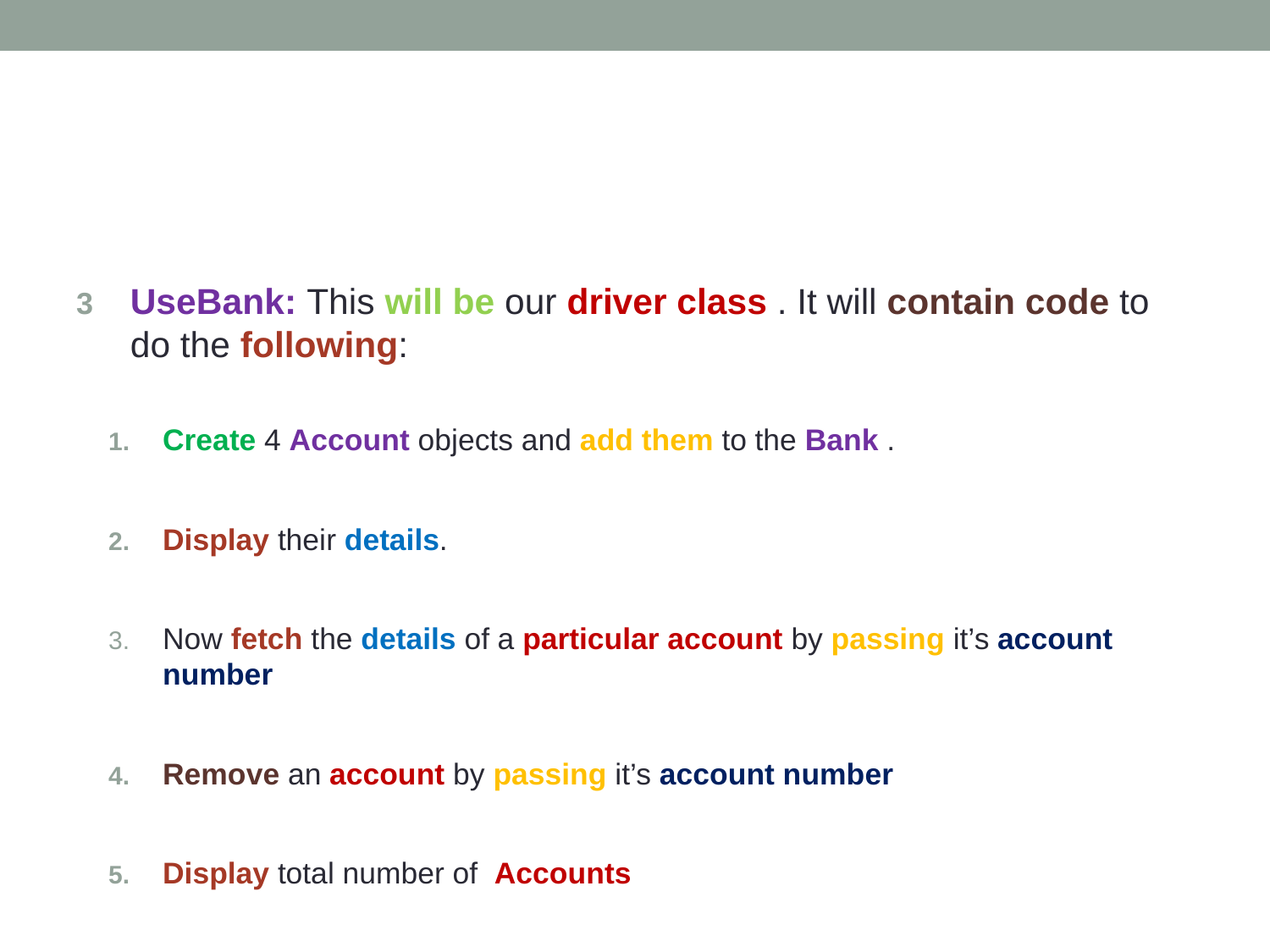

#

UseBank: This will be our driver class . It will contain code to do the following:

Create 4 Account objects and add them to the Bank .

Display their details.

Now fetch the details of a particular account by passing it’s account number

Remove an account by passing it’s account number

Display total number of  Accounts